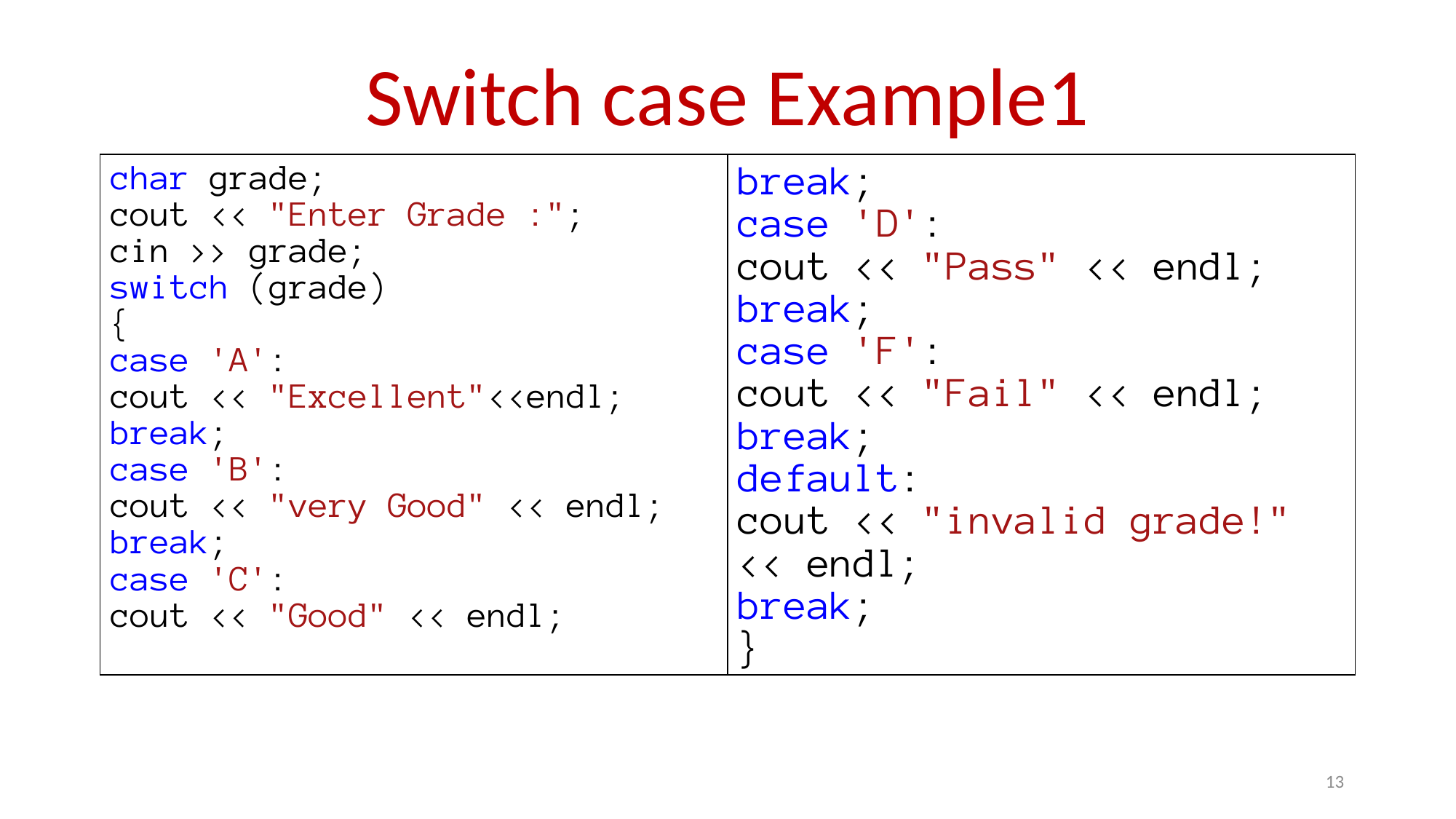

# Switch case Example1
| char grade; cout << "Enter Grade :"; cin >> grade; switch (grade) { case 'A': cout << "Excellent"<<endl; break; case 'B': cout << "very Good" << endl; break; case 'C': cout << "Good" << endl; | break; case 'D': cout << "Pass" << endl; break; case 'F': cout << "Fail" << endl; break; default: cout << "invalid grade!" << endl; break; } |
| --- | --- |
13